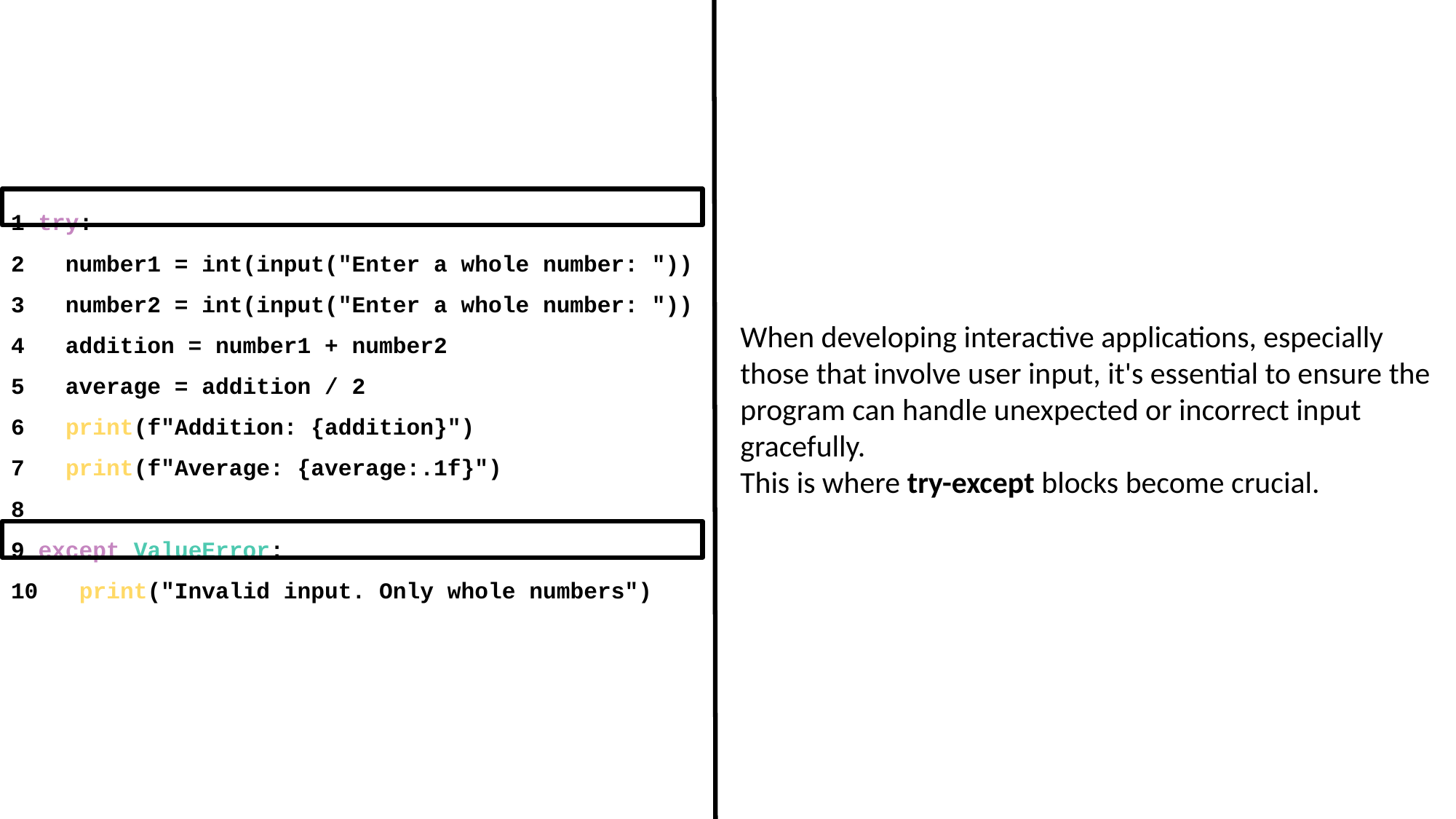

1 try:
2   number1 = int(input("Enter a whole number: "))
3   number2 = int(input("Enter a whole number: "))
4   addition = number1 + number2
5   average = addition / 2
6   print(f"Addition: {addition}")
7   print(f"Average: {average:.1f}")
8
9 except ValueError:
10   print("Invalid input. Only whole numbers")

When developing interactive applications, especially those that involve user input, it's essential to ensure the program can handle unexpected or incorrect input gracefully.
This is where try-except blocks become crucial.